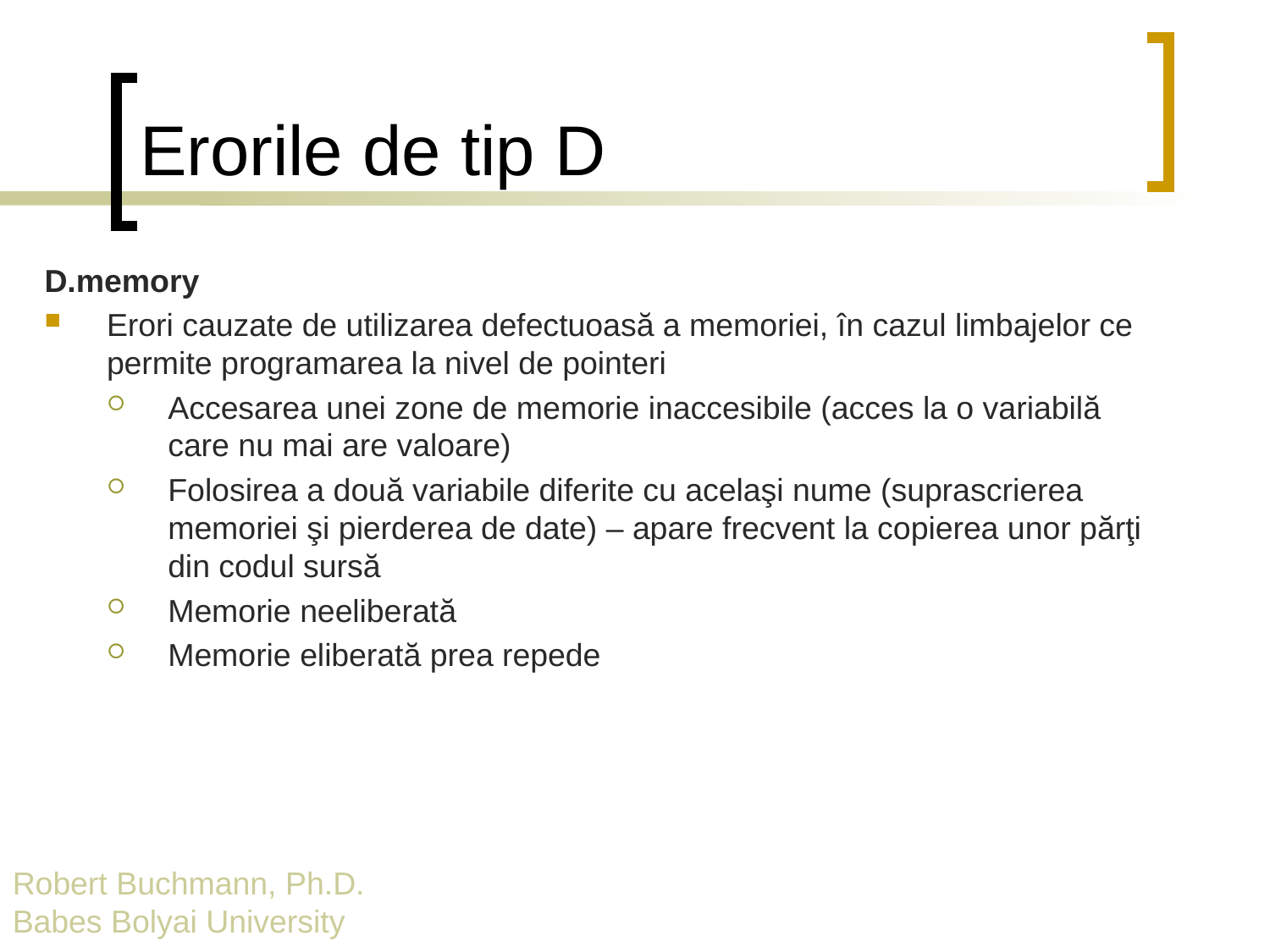

# Erorile de tip D
D.memory
Erori cauzate de utilizarea defectuoasă a memoriei, în cazul limbajelor ce permite programarea la nivel de pointeri
Accesarea unei zone de memorie inaccesibile (acces la o variabilă care nu mai are valoare)
Folosirea a două variabile diferite cu acelaşi nume (suprascrierea memoriei şi pierderea de date) – apare frecvent la copierea unor părţi din codul sursă
Memorie neeliberată
Memorie eliberată prea repede